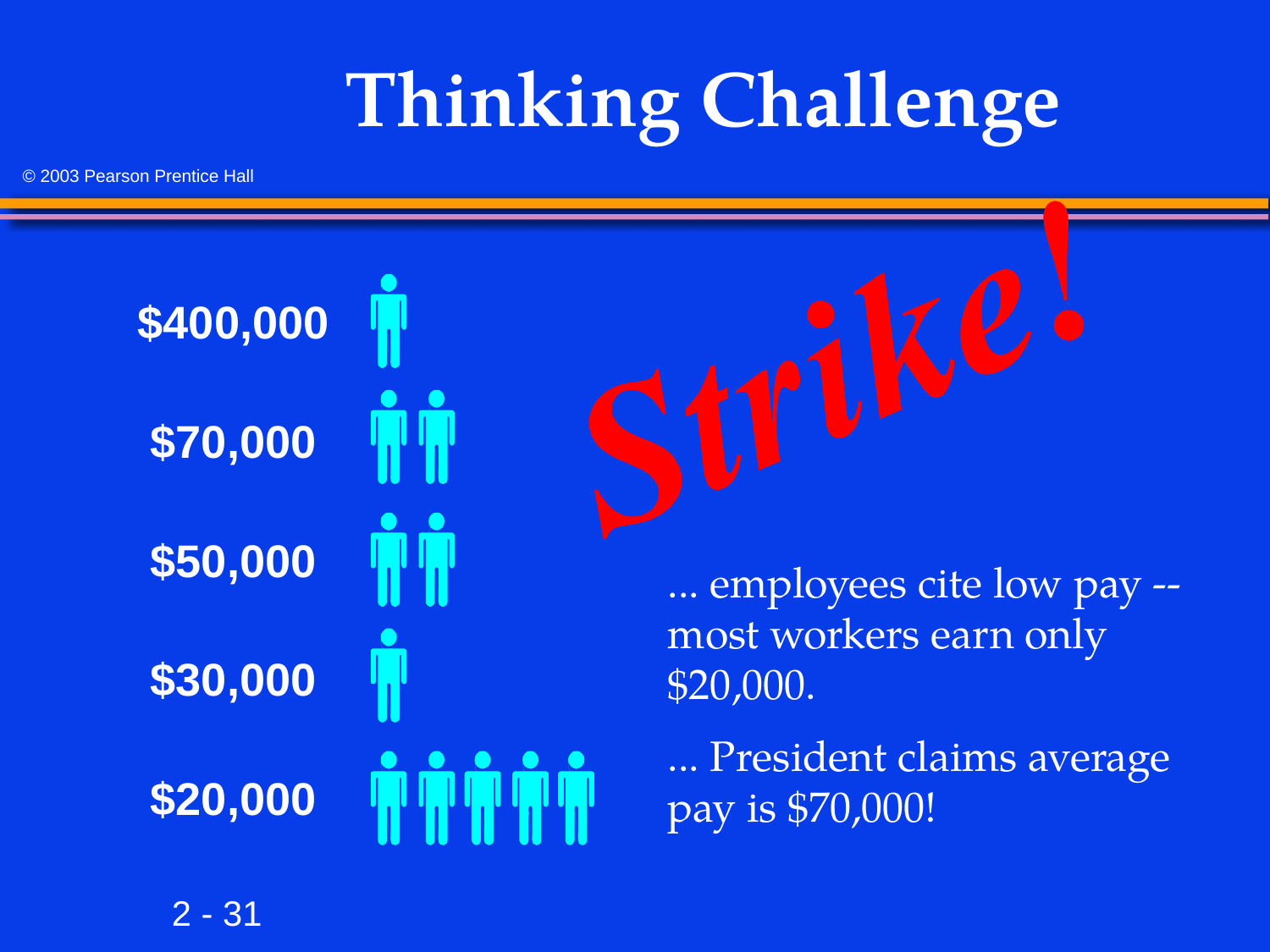

# Thinking Challenge

$400,000

$70,000

$50,000

... employees cite low pay -- most workers earn only $20,000.
... President claims average pay is $70,000!

$30,000

$20,000